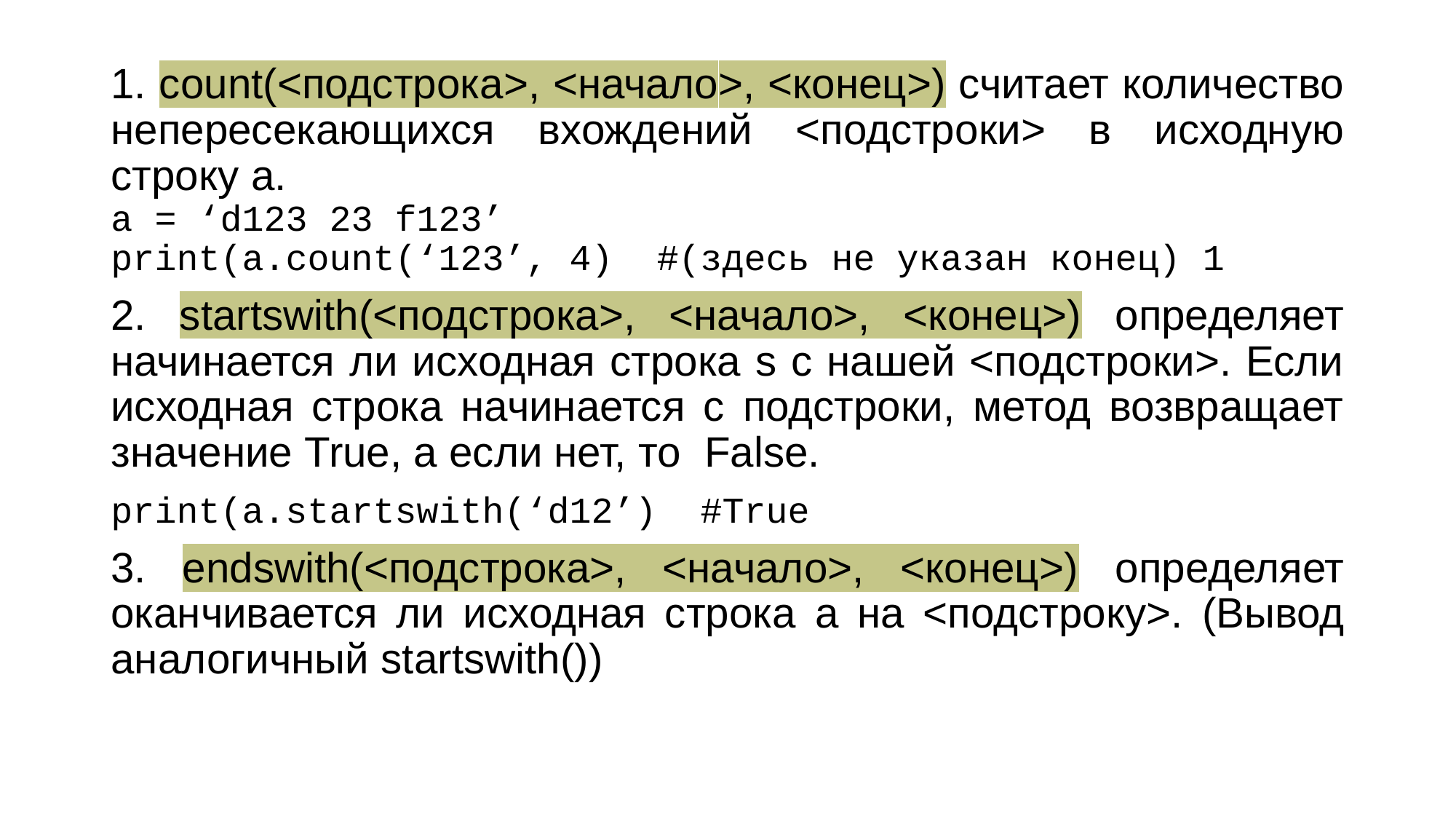

1. count(<подстрока>, <начало>, <конец>) считает количество непересекающихся вхождений <подстроки> в исходную строку a.
a = ‘d123 23 f123’
print(a.count(‘123’, 4)  #(здесь не указан конец) 1
2. startswith(<подстрока>, <начало>, <конец>) определяет начинается ли исходная строка s с нашей <подстроки>. Если исходная строка начинается с подстроки, метод возвращает значение True, а если нет, то  False.
print(a.startswith(‘d12’)  #True
3. endswith(<подстрока>, <начало>, <конец>) определяет оканчивается ли исходная строка a на <подстроку>. (Вывод аналогичный startswith())